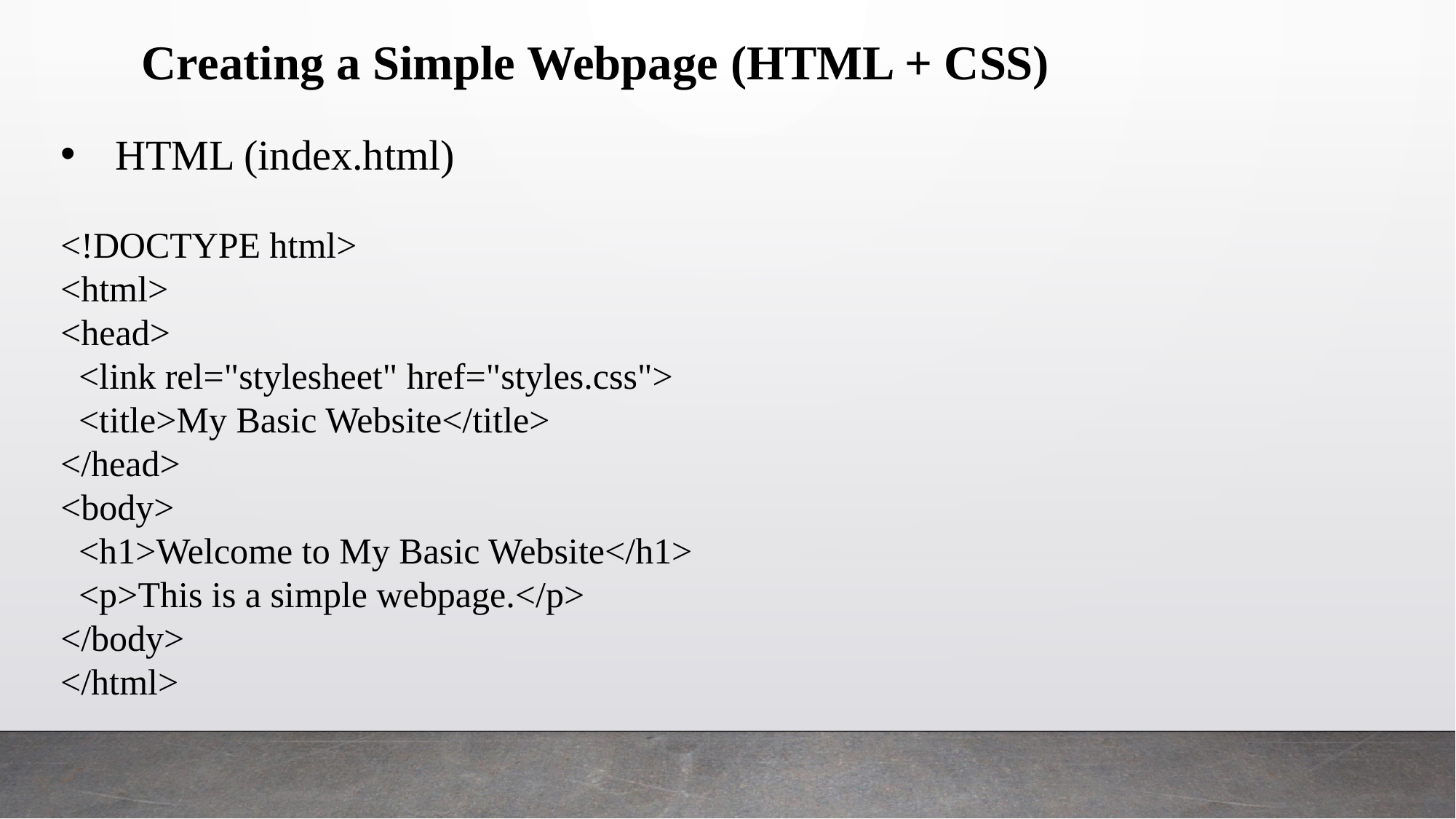

Creating a Simple Webpage (HTML + CSS)
HTML (index.html)
<!DOCTYPE html>
<html>
<head>
  <link rel="stylesheet" href="styles.css">
  <title>My Basic Website</title>
</head>
<body>
  <h1>Welcome to My Basic Website</h1>
  <p>This is a simple webpage.</p>
</body>
</html>